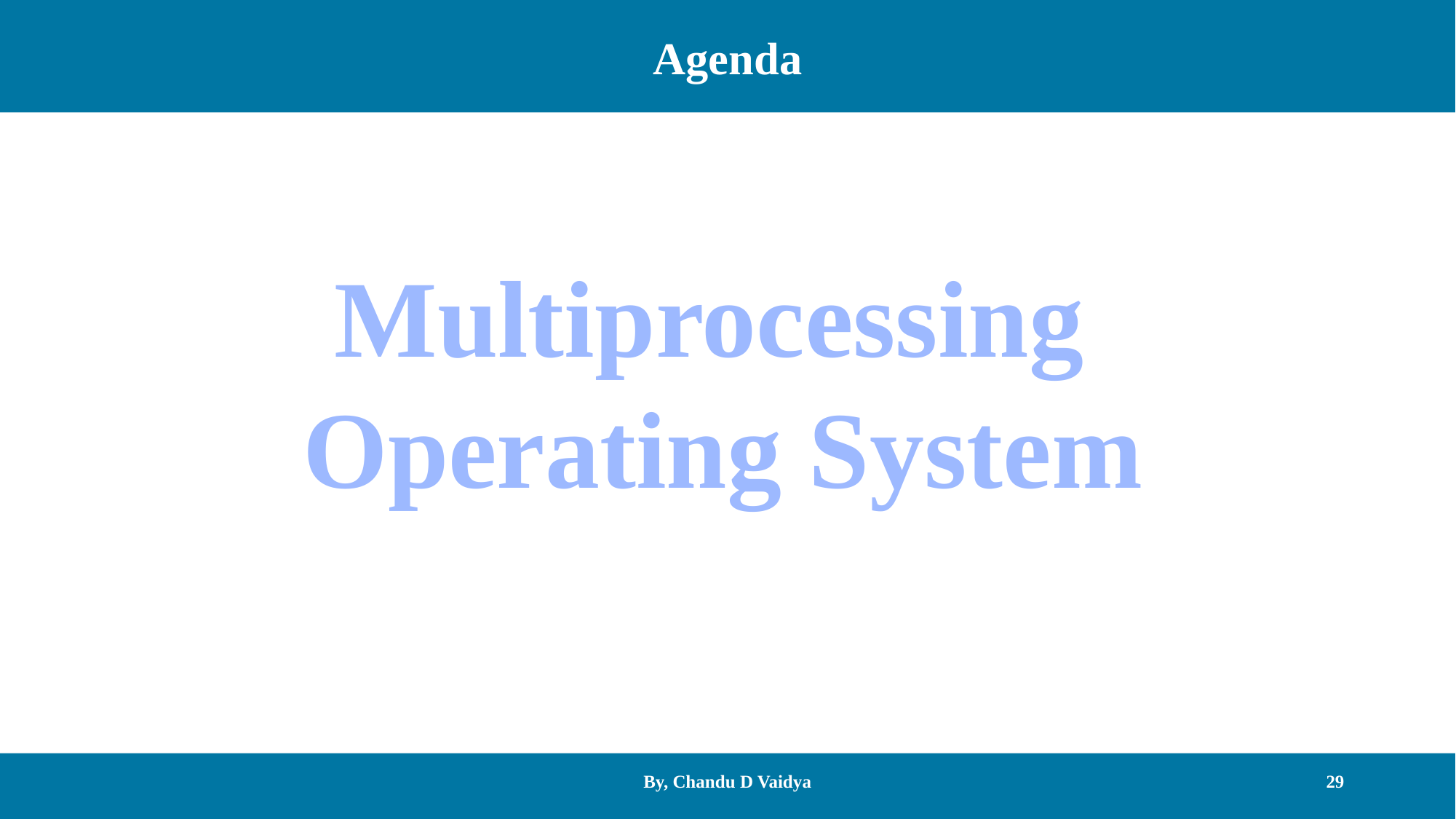

Agenda

Multiprocessing
 Operating System

By, Chandu D Vaidya
29